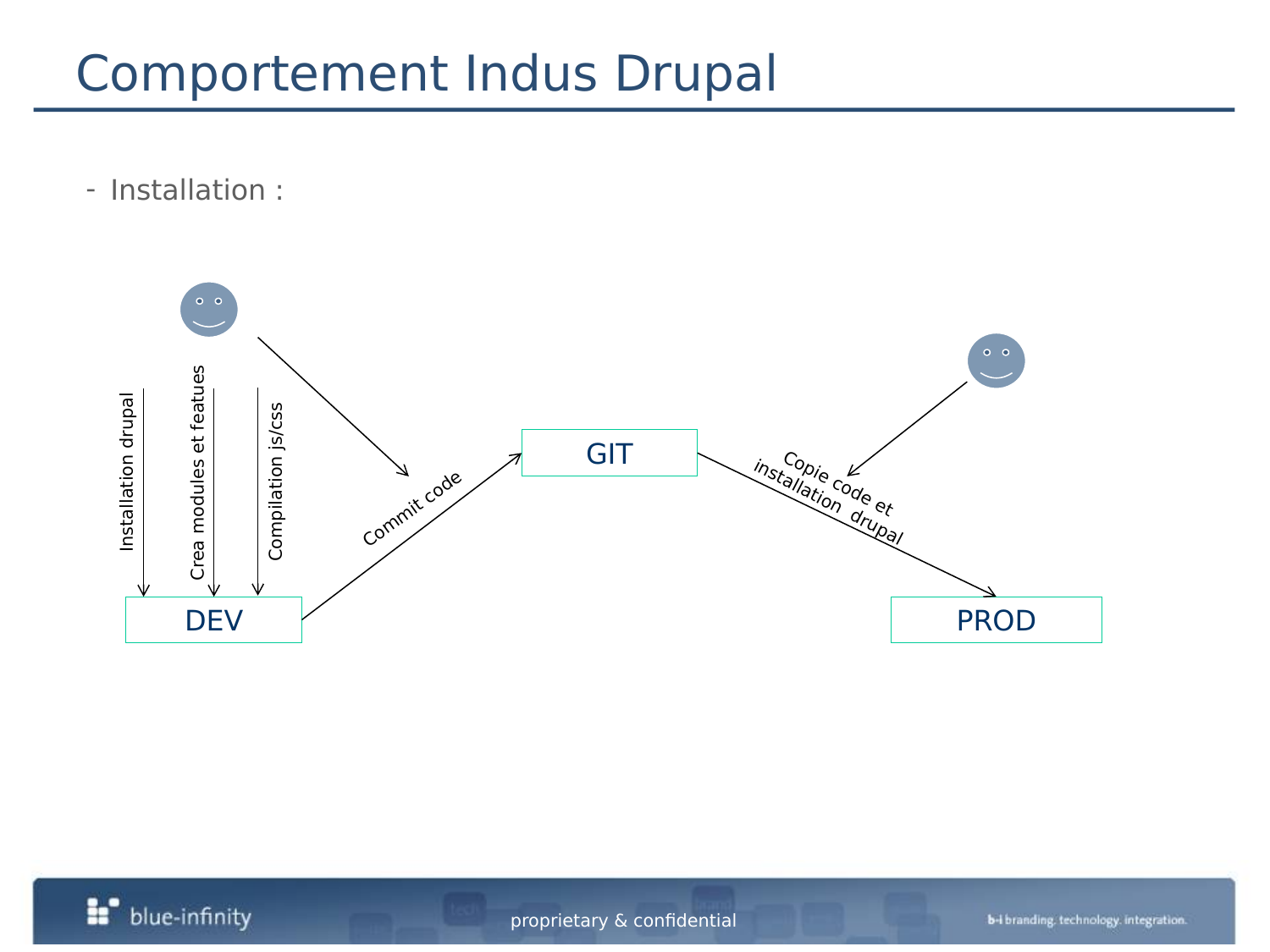

# Comportement Indus Drupal
Installation :

GIT
Installation drupal
Crea modules et featues
Copie code et installation  drupal
Compilation js/css
Commit code
DEV
PROD